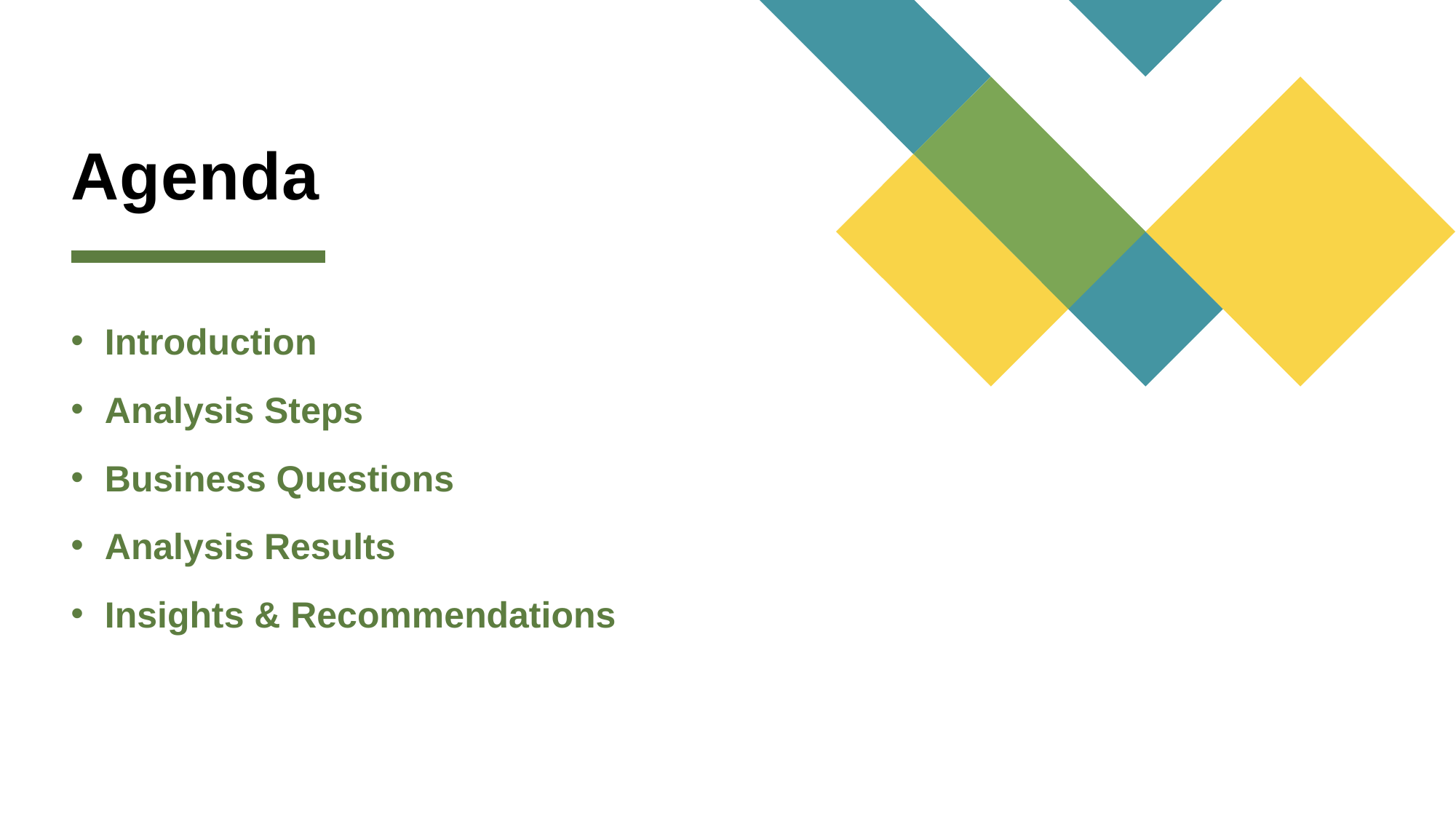

# Agenda
Introduction
Analysis Steps
Business Questions
Analysis Results
Insights & Recommendations